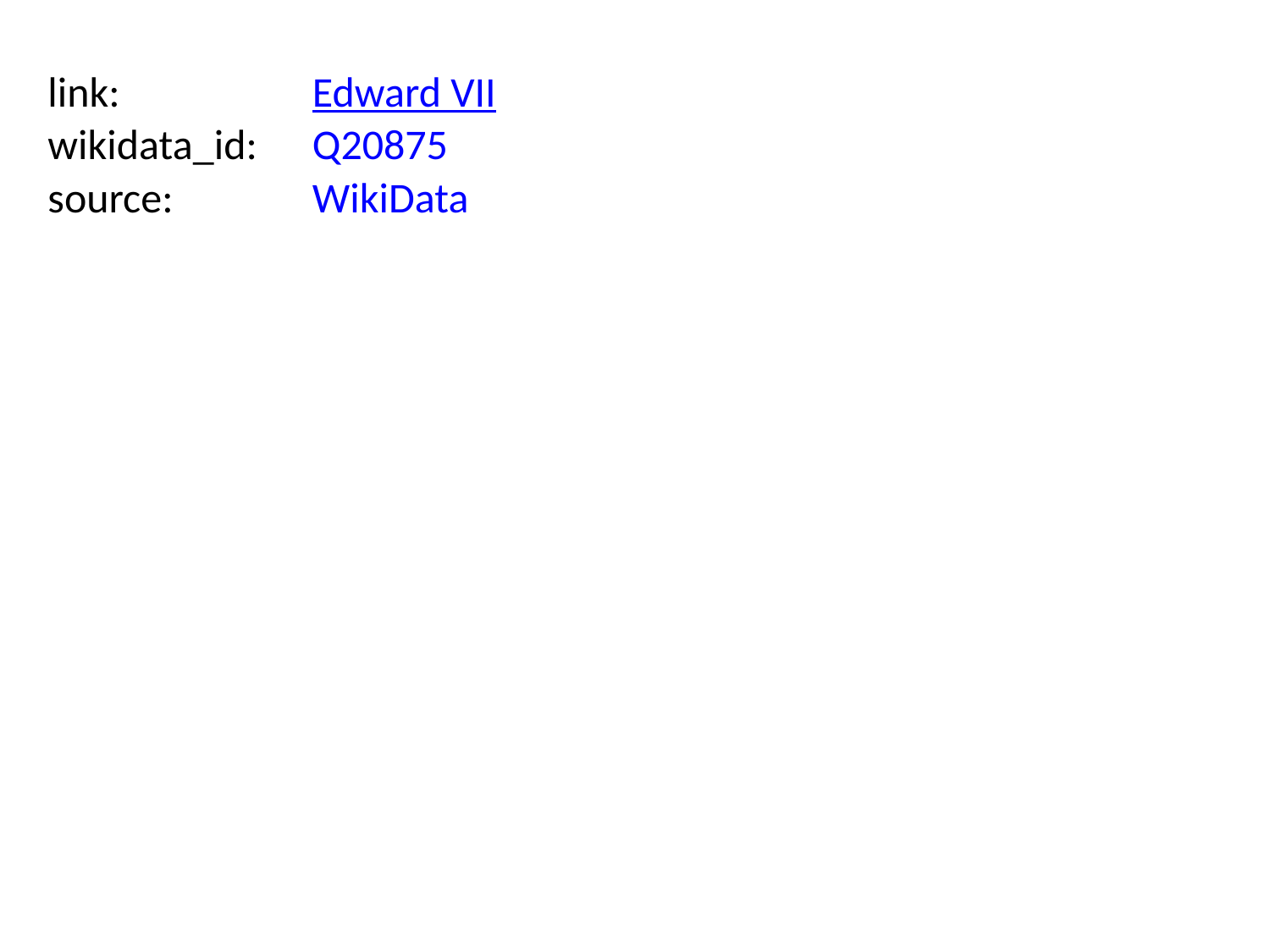

link:

Edward VII

wikidata_id:

Q20875

source:

WikiData